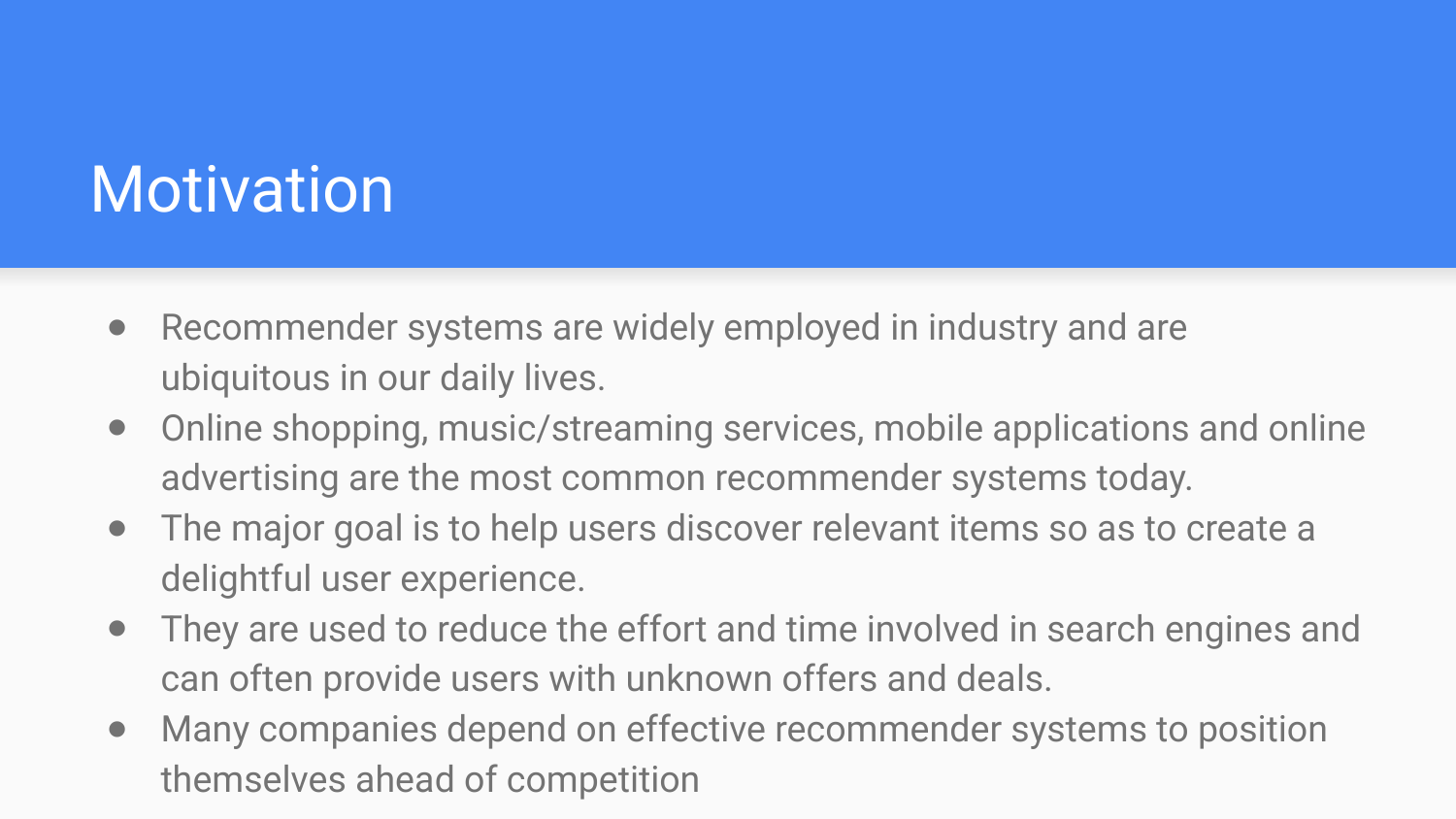

# Motivation
Recommender systems are widely employed in industry and are ubiquitous in our daily lives.
Online shopping, music/streaming services, mobile applications and online advertising are the most common recommender systems today.
The major goal is to help users discover relevant items so as to create a delightful user experience.
They are used to reduce the effort and time involved in search engines and can often provide users with unknown offers and deals.
Many companies depend on effective recommender systems to position themselves ahead of competition